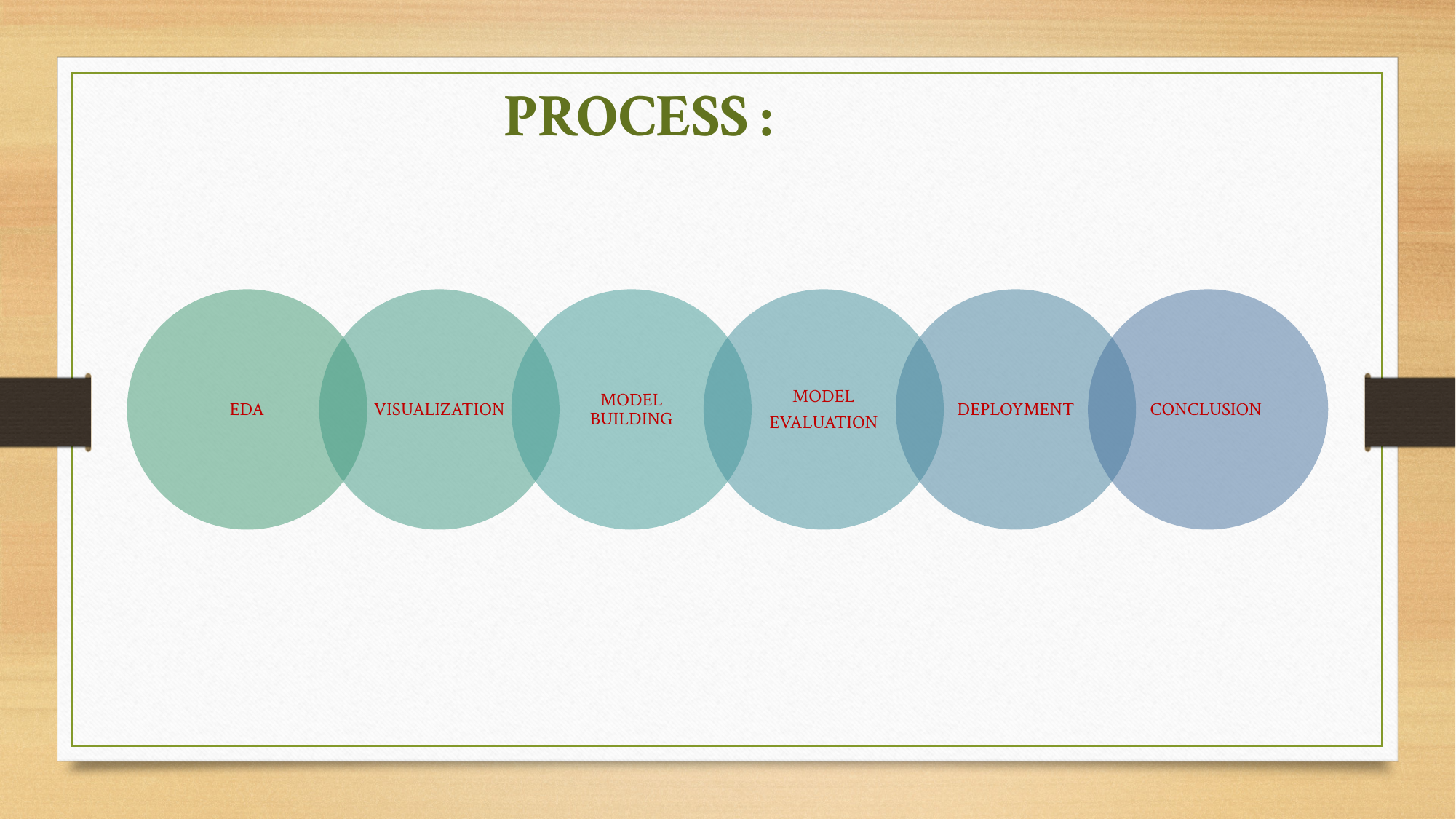

PROCESS :
EDA
VISUALIZATION
MODEL BUILDING
MODEL
EVALUATION
DEPLOYMENT
CONCLUSION